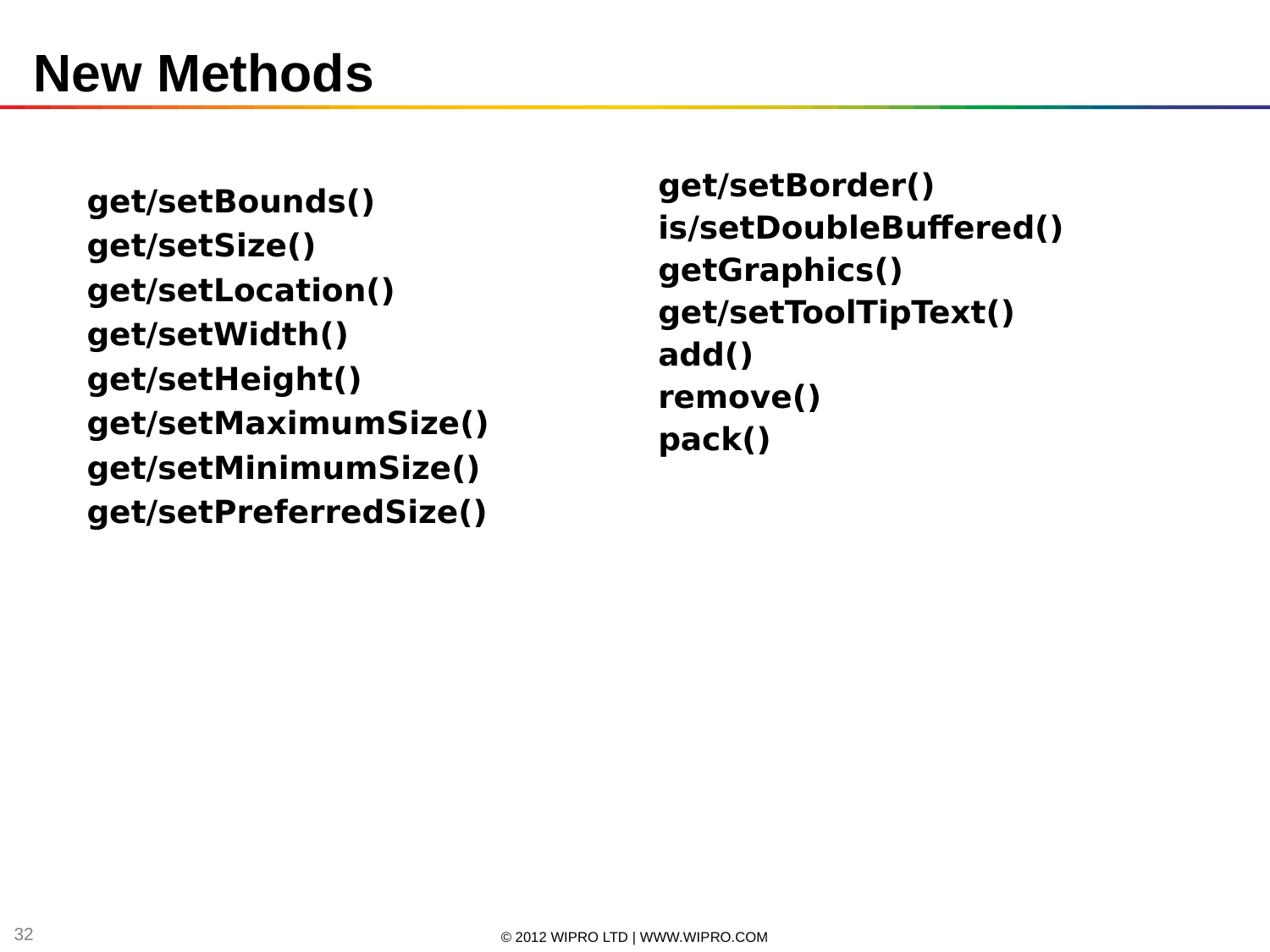

New Methods
get/setBorder()
is/setDoubleBuffered()
getGraphics()
get/setToolTipText()
add()
remove()
pack()
get/setBounds()
get/setSize()
get/setLocation()
get/setWidth()
get/setHeight()
get/setMaximumSize()
get/setMinimumSize()
get/setPreferredSize()